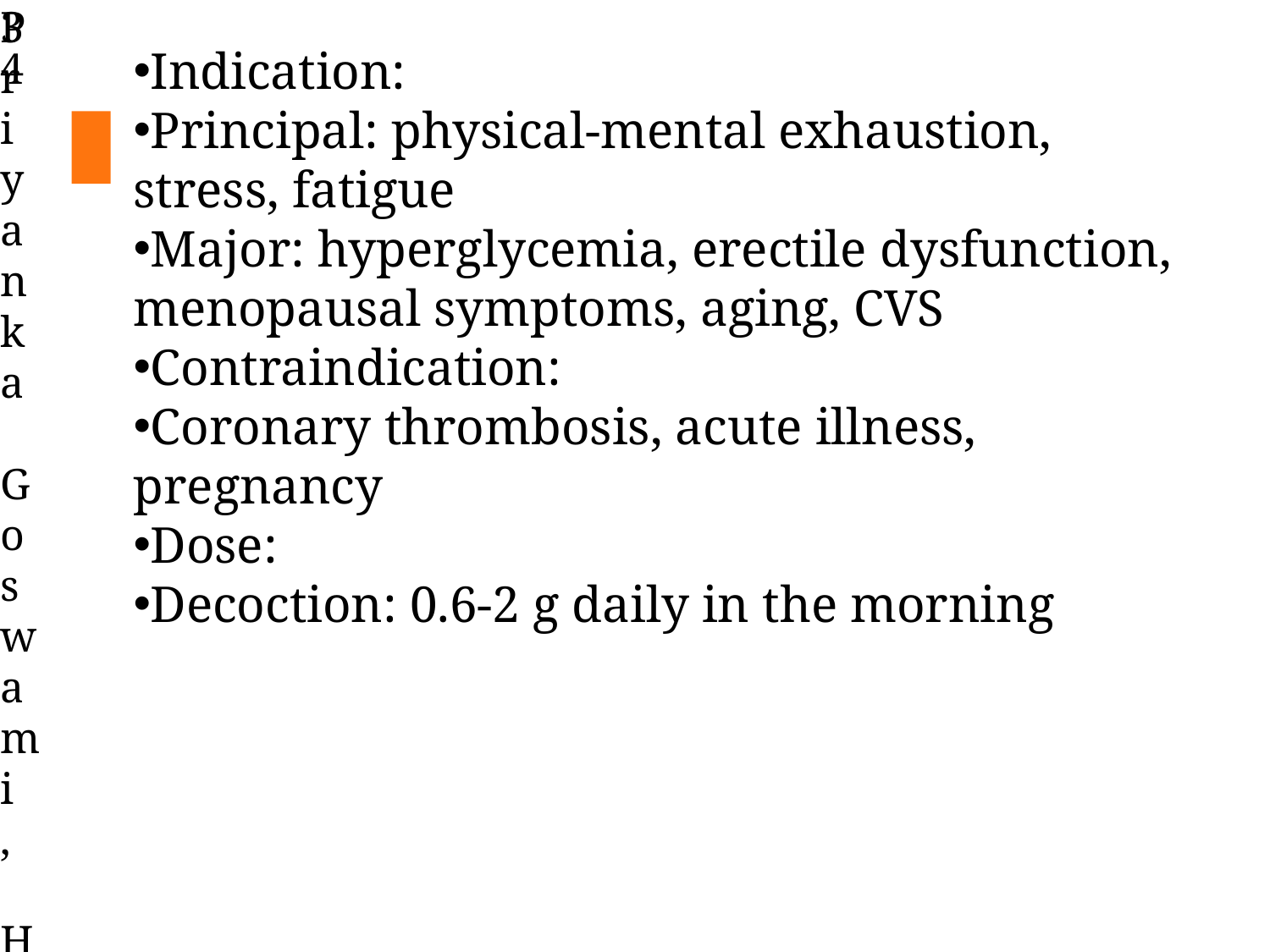

34
Priyanka Goswami, H K College of Pharmacy
Indication:
Principal: physical-mental exhaustion, stress, fatigue
Major: hyperglycemia, erectile dysfunction, menopausal symptoms, aging, CVS
Contraindication:
Coronary thrombosis, acute illness, pregnancy
Dose:
Decoction: 0.6-2 g daily in the morning